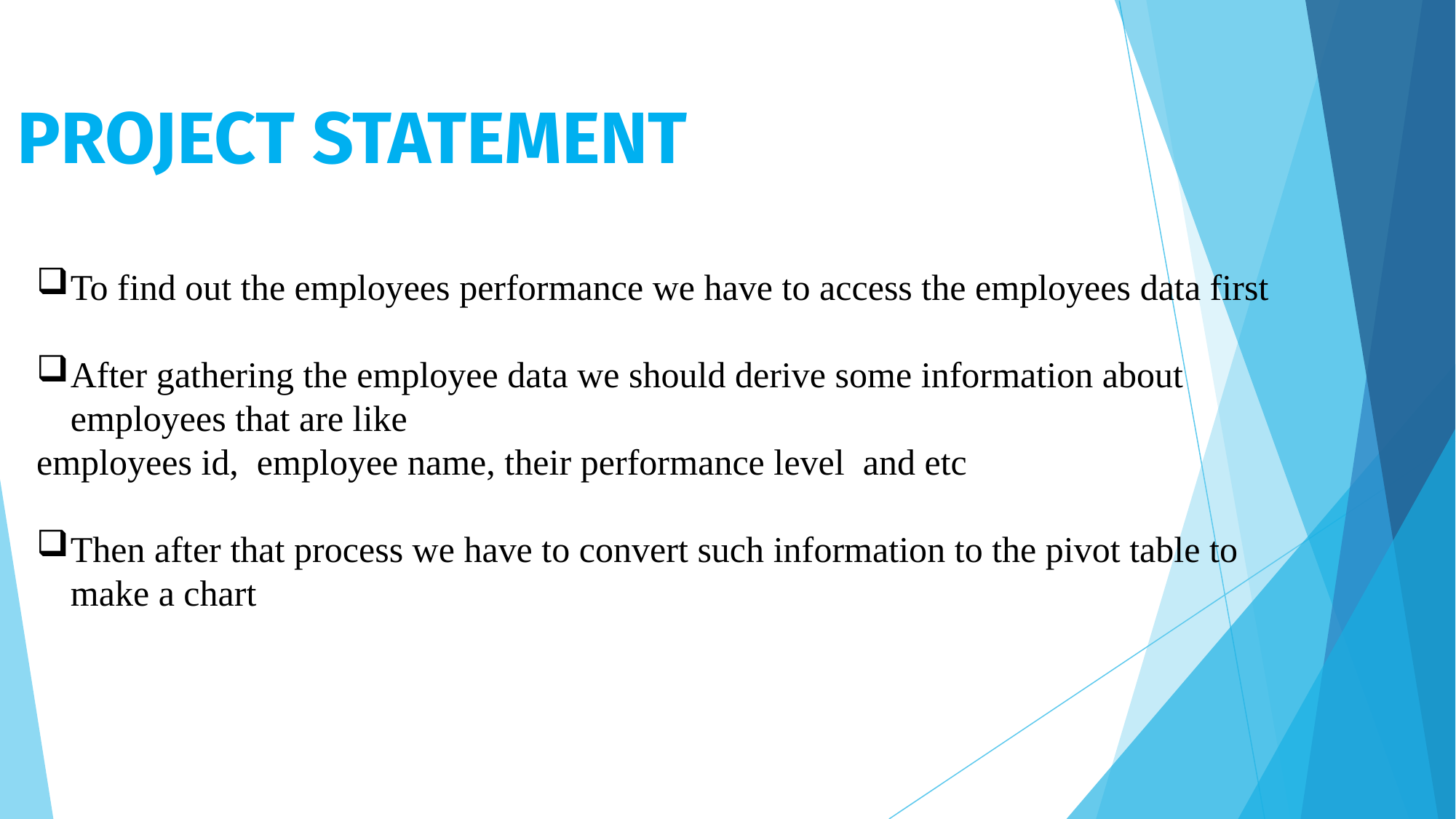

# PROJECT STATEMENT
To find out the employees performance we have to access the employees data first

After gathering the employee data we should derive some information about employees that are like
employees id,  employee name, their performance level  and etc

Then after that process we have to convert such information to the pivot table to make a chart